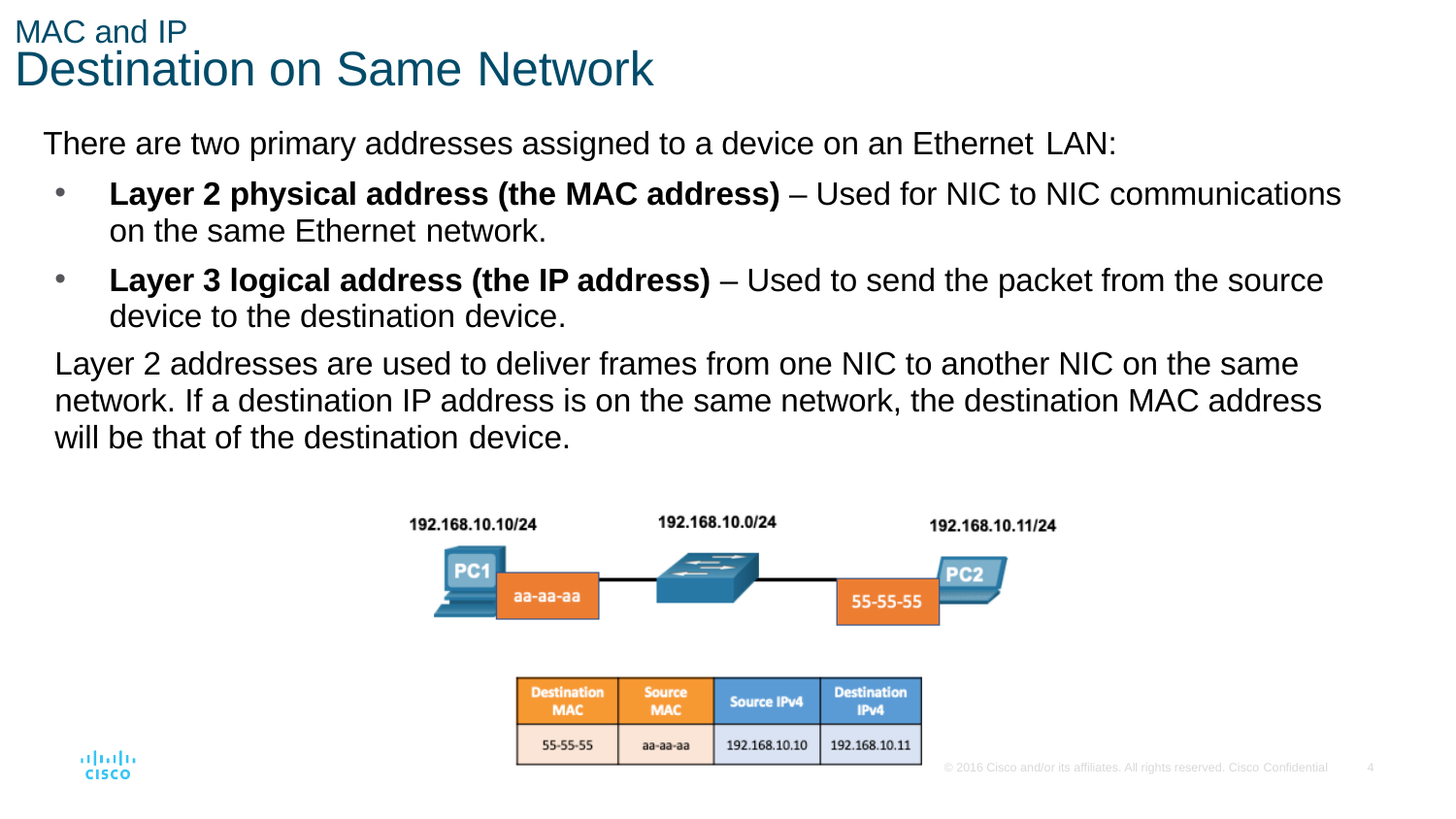

MAC and IP
# Destination on Same Network
There are two primary addresses assigned to a device on an Ethernet LAN:
Layer 2 physical address (the MAC address) – Used for NIC to NIC communications  on the same Ethernet network.
Layer 3 logical address (the IP address) – Used to send the packet from the source  device to the destination device.
Layer 2 addresses are used to deliver frames from one NIC to another NIC on the same  network. If a destination IP address is on the same network, the destination MAC address  will be that of the destination device.

© 2016 Cisco and/or its affiliates. All rights reserved. Cisco Confidential
4